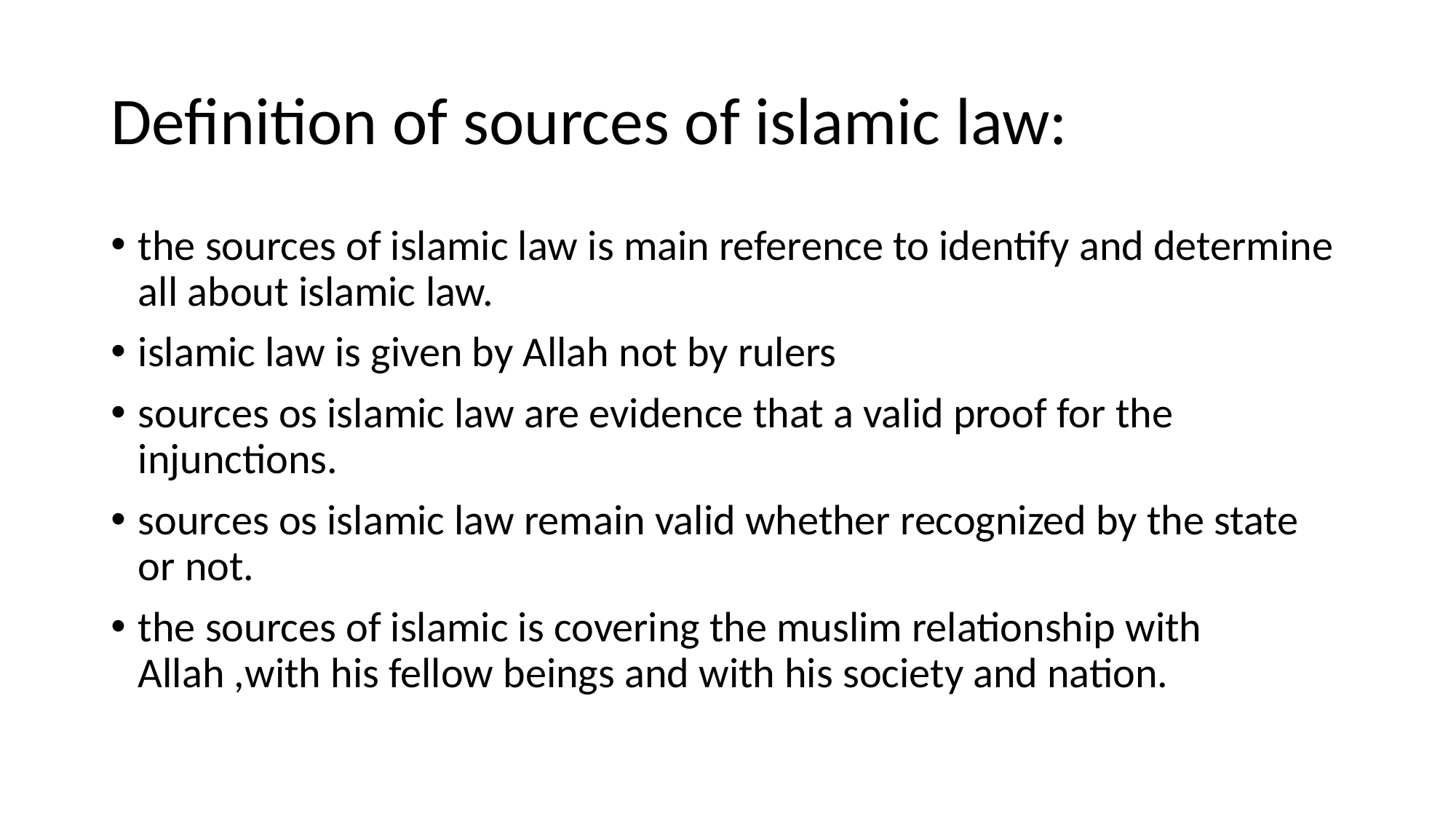

# Definition of sources of islamic law:
the sources of islamic law is main reference to identify and determine  all about islamic law.
islamic law is given by Allah not by rulers
sources os islamic law are evidence that a valid proof for the injunctions.
sources os islamic law remain valid whether recognized by the state or not.
the sources of islamic is covering the muslim relationship with Allah ,with his fellow beings and with his society and nation.